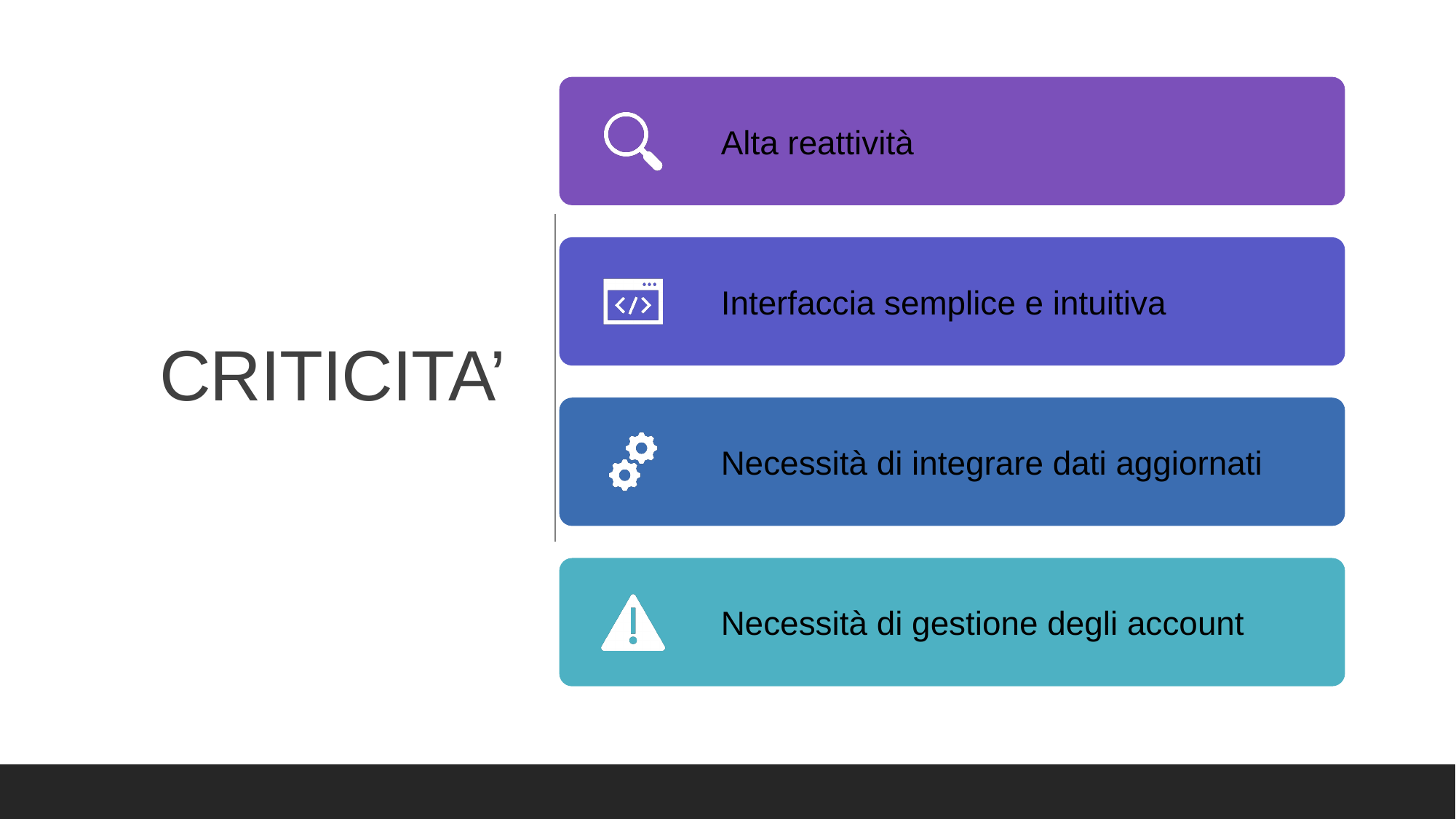

# CRITICITA’
Alta reattività

Interfaccia semplice e intuitiva
Necessità di integrare dati aggiornati
Necessità di gestione degli account